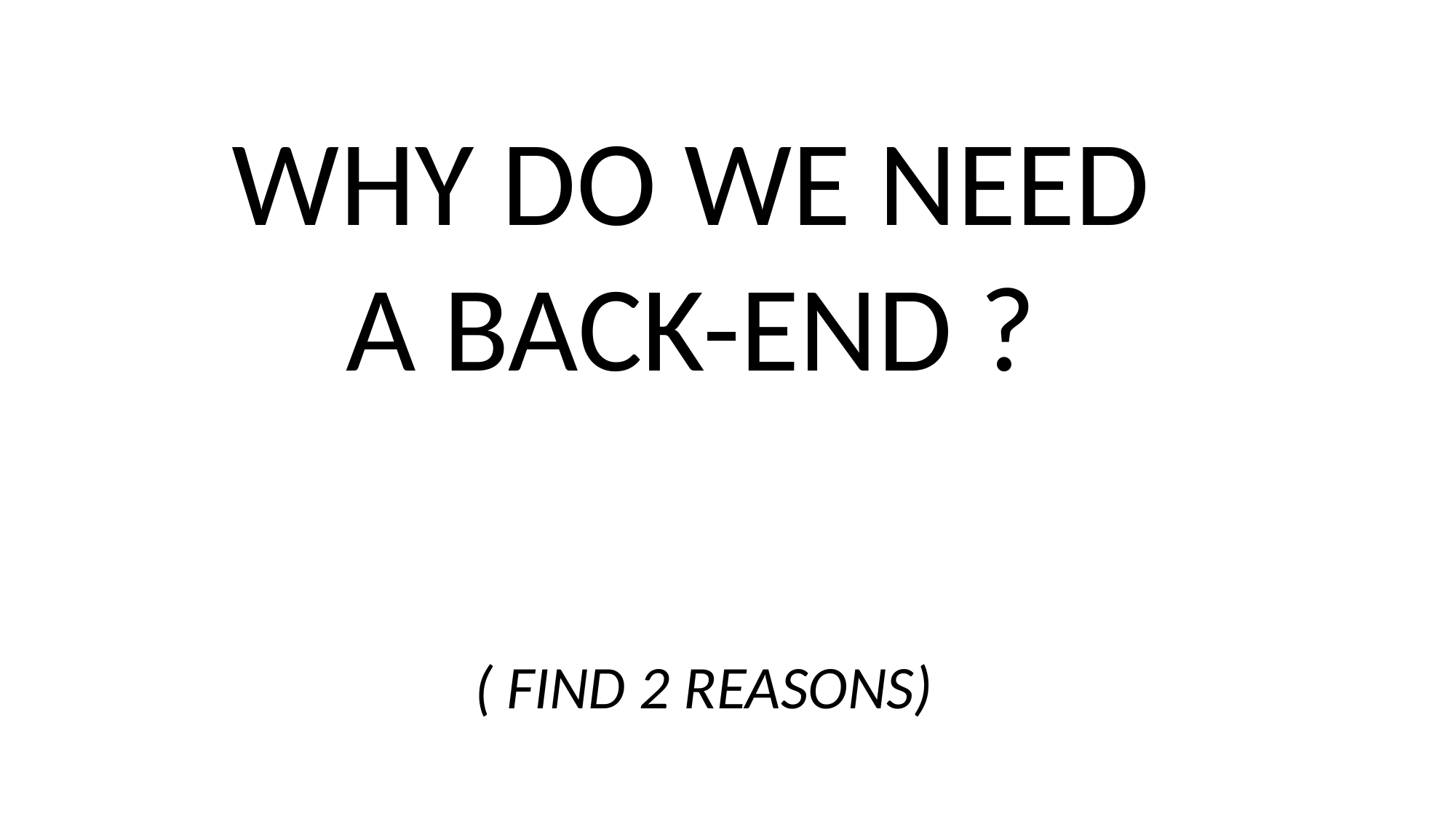

WHY DO WE NEED
A BACK-END ?
( FIND 2 REASONS)